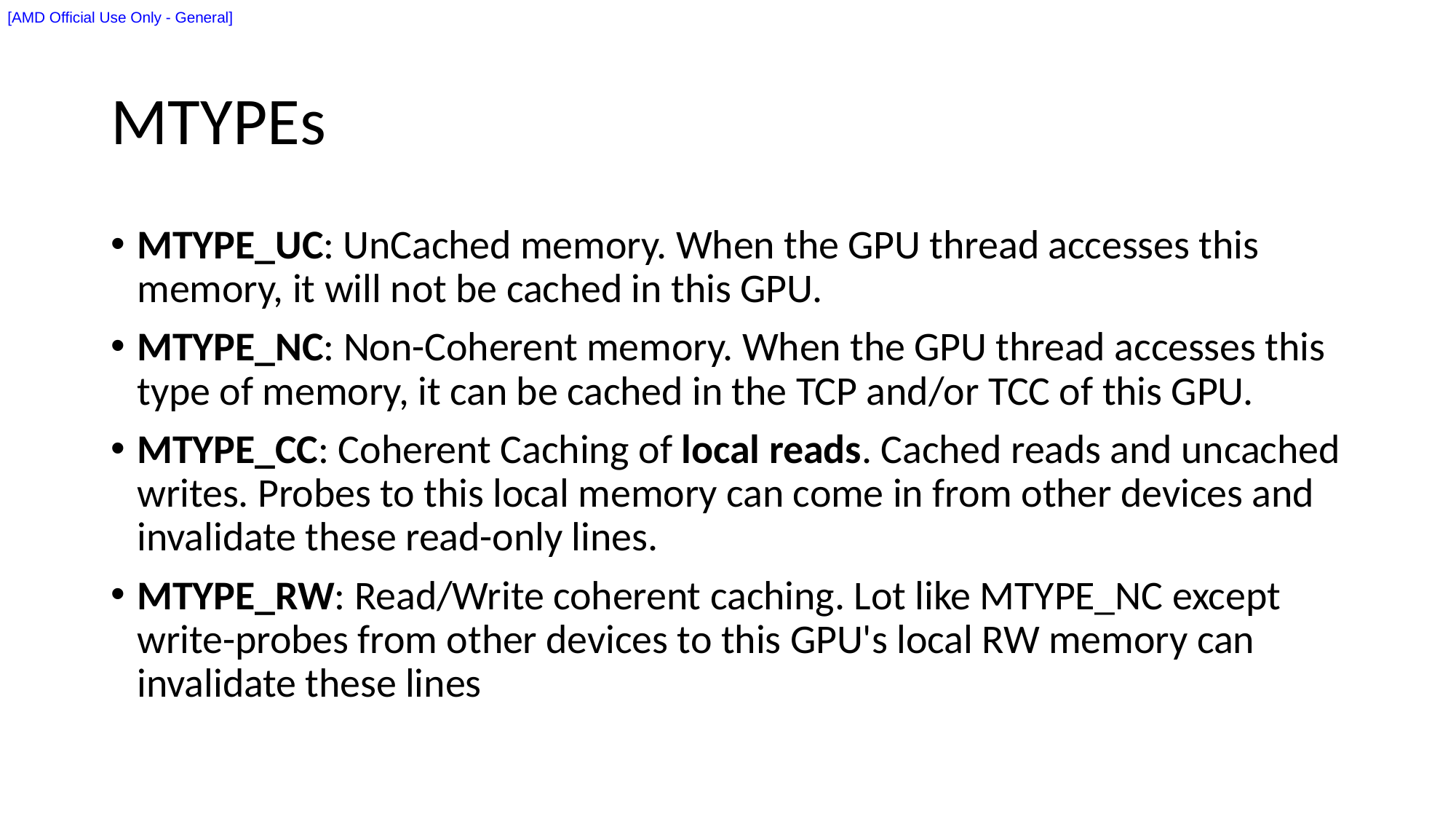

# MTYPEs
MTYPE_UC: UnCached memory. When the GPU thread accesses this memory, it will not be cached in this GPU.
MTYPE_NC: Non-Coherent memory. When the GPU thread accesses this type of memory, it can be cached in the TCP and/or TCC of this GPU.
MTYPE_CC: Coherent Caching of local reads. Cached reads and uncached writes. Probes to this local memory can come in from other devices and invalidate these read-only lines.
MTYPE_RW: Read/Write coherent caching. Lot like MTYPE_NC except write-probes from other devices to this GPU's local RW memory can invalidate these lines